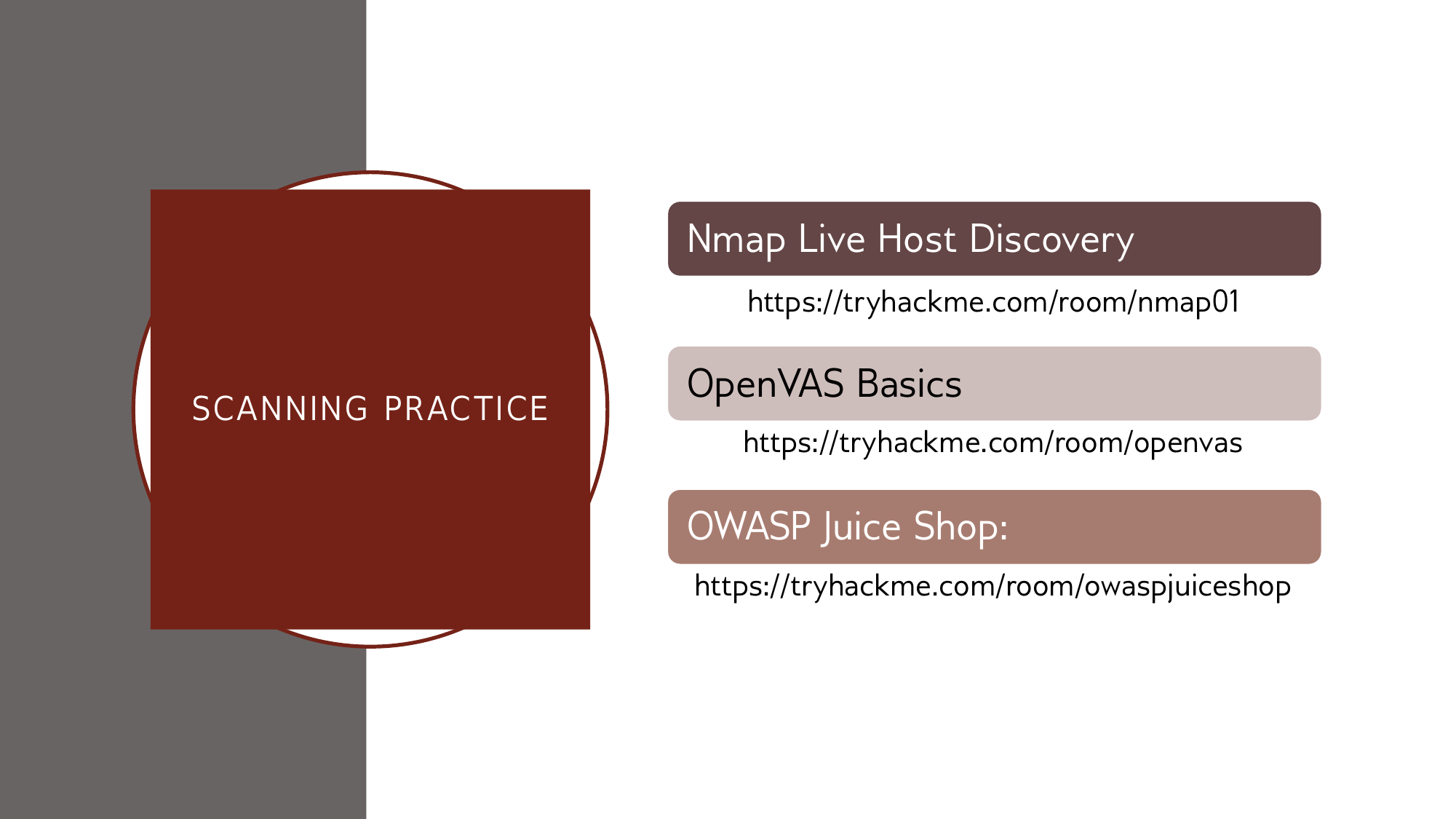

Nmap Live Host Discovery
https://tryhackme.com/room/nmap01
OpenVAS Basics
https://tryhackme.com/room/openvas
OWASP Juice Shop:
https://tryhackme.com/room/owaspjuiceshop

# Scanning Practice